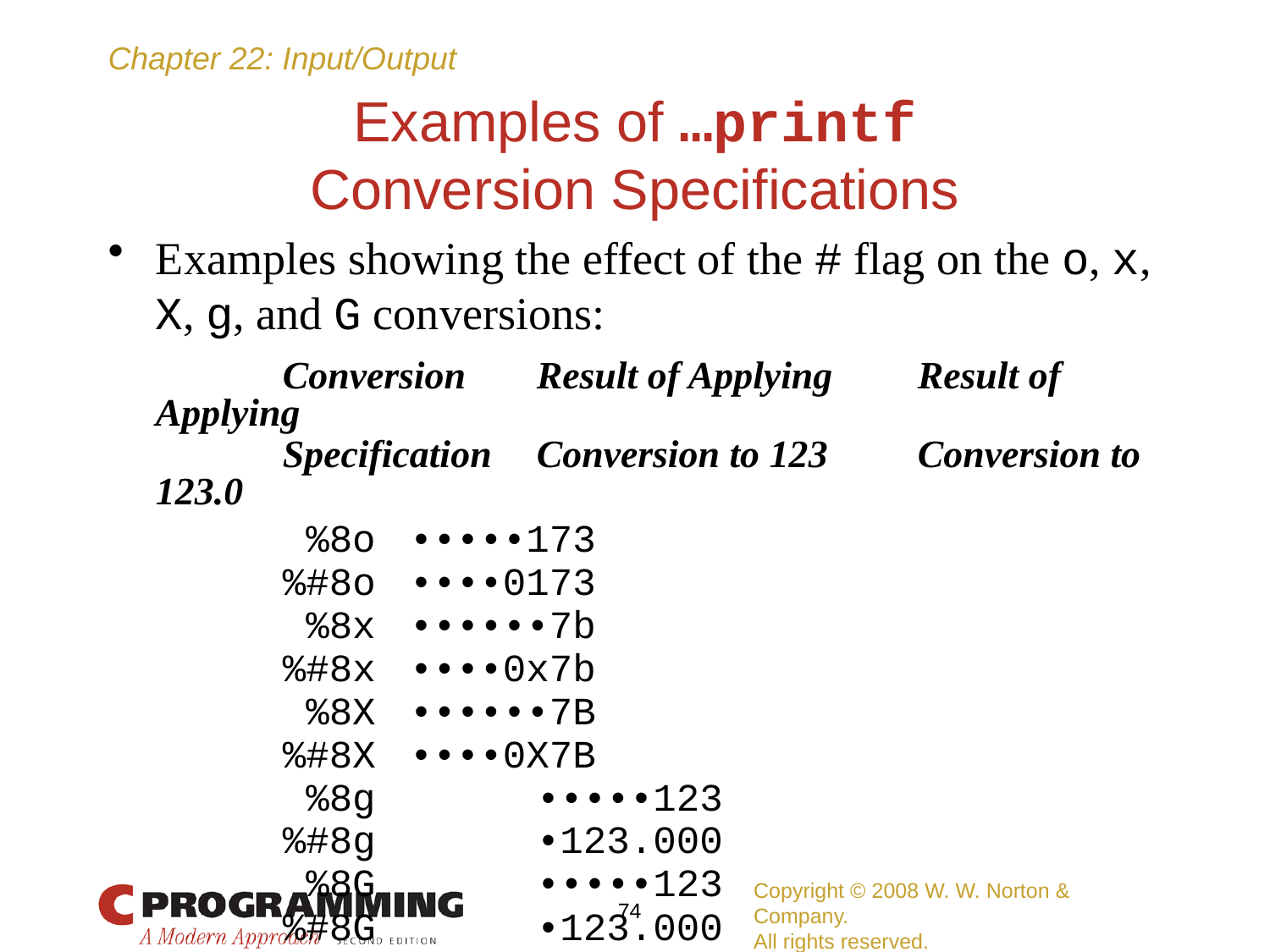

# Examples of …printf Conversion Specifications
Examples showing the effect of the # flag on the o, x, X, g, and G conversions:
		Conversion	Result of Applying	Result of Applying
		Specification	Conversion to 123	Conversion to 123.0
		 %8o	•••••173
		%#8o	••••0173
		 %8x	••••••7b
		%#8x	••••0x7b
		 %8X	••••••7B
		%#8X	••••0X7B
		 %8g		•••••123
		%#8g		•123.000
		 %8G		•••••123
		%#8G		•123.000

Copyright © 2008 W. W. Norton & Company.
All rights reserved.
74